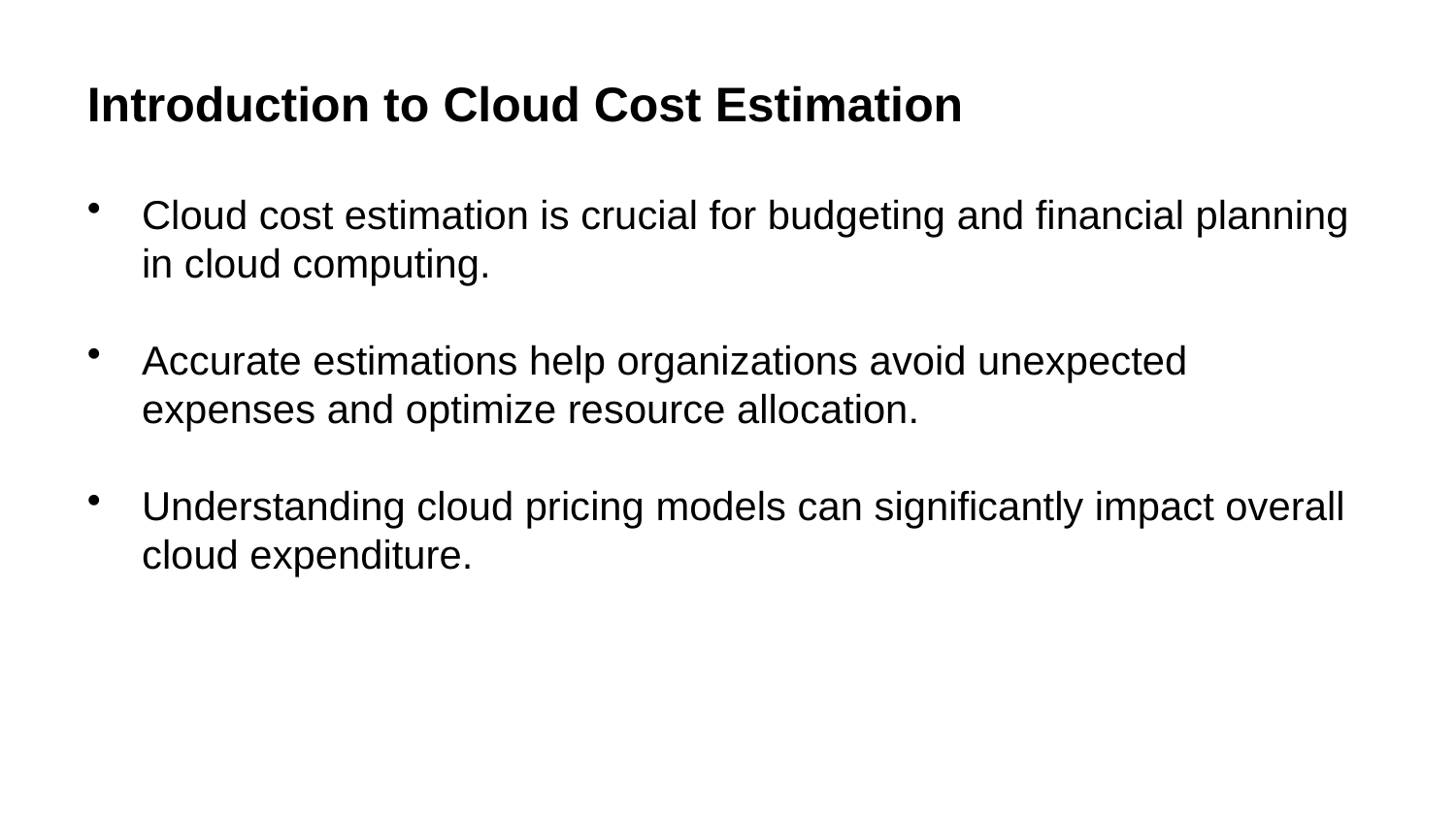

Introduction to Cloud Cost Estimation
Cloud cost estimation is crucial for budgeting and financial planning in cloud computing.

Accurate estimations help organizations avoid unexpected expenses and optimize resource allocation.

Understanding cloud pricing models can significantly impact overall cloud expenditure.